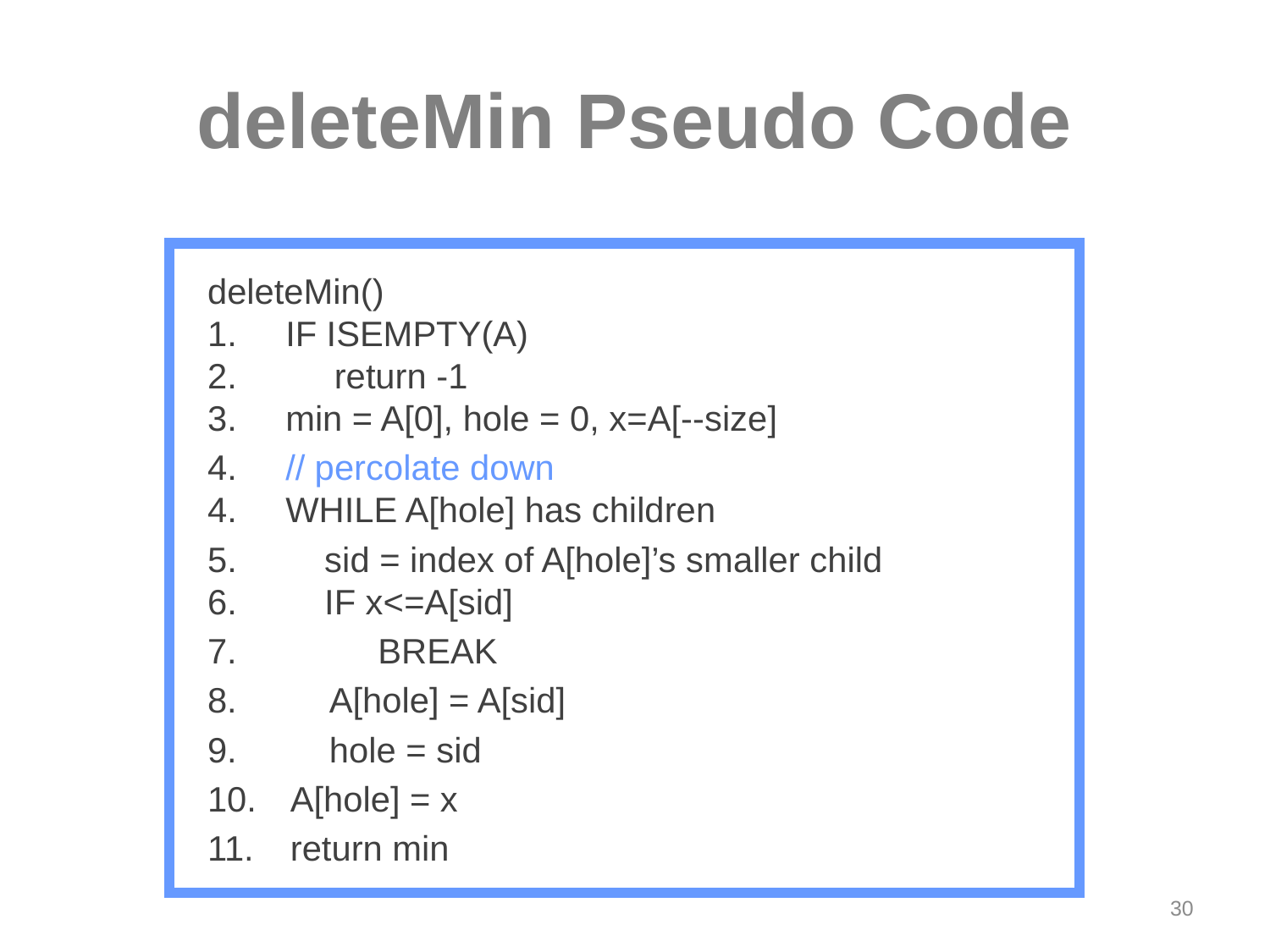

# deleteMin Pseudo Code
deleteMin()
1.     IF ISEMPTY(A)
2.          return -1
3.     min = A[0], hole = 0, x=A[--size]
4.     // percolate down
4.     WHILE A[hole] has children
5.         sid = index of A[hole]’s smaller child
6.         IF x<=A[sid]
           BREAK
      A[hole] = A[sid]
      hole = sid
  A[hole] = x
  return min
30